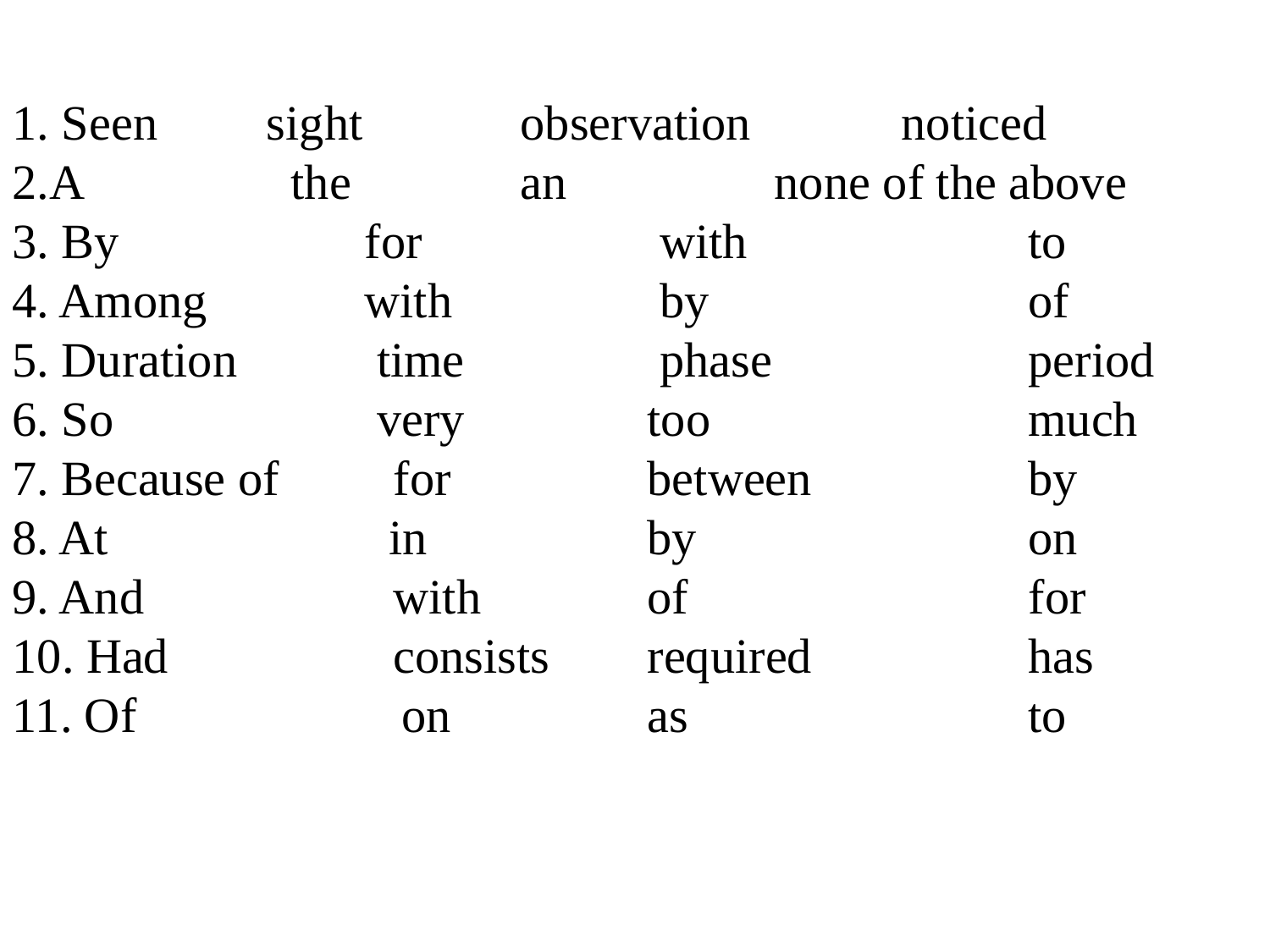

1. Seen	sight		observation		noticed
2.A		  the		an		none of the above
3. By		        for		 with			to
4. Among	        with		 by			of
5. Duration	         time		 phase			period
6. So		         very		too			much
7. Because of	for 		between		by
8. At		          in		by			on
9. And		with		of			for
10. Had		consists	required		has
11. Of		           on		as			to